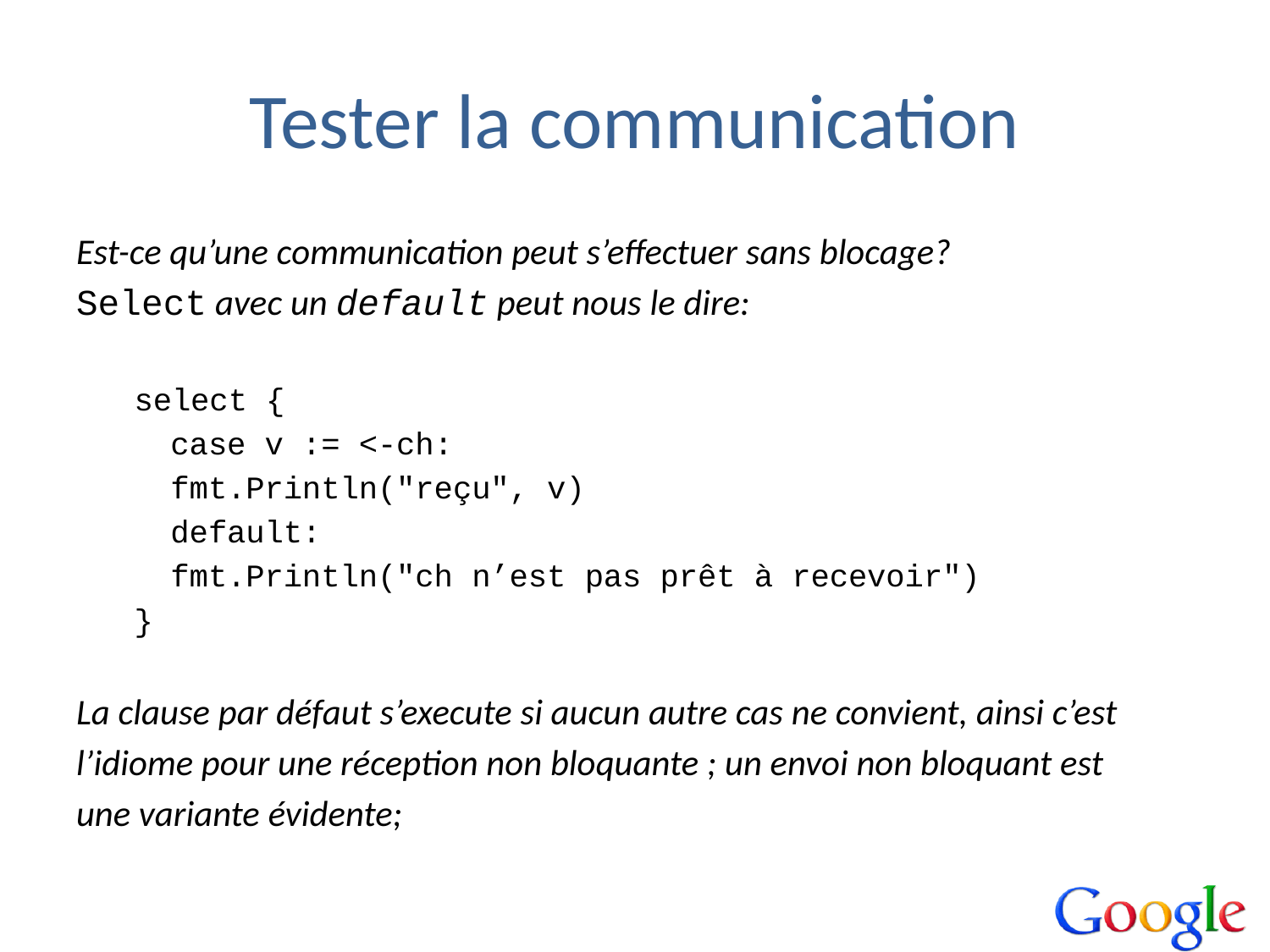

# Tester la communication
Est-ce qu’une communication peut s’effectuer sans blocage?
Select avec un default peut nous le dire:

select {
	case v := <-ch:
		fmt.Println("reçu", v)
	default:
		fmt.Println("ch n’est pas prêt à recevoir")
}

La clause par défaut s’execute si aucun autre cas ne convient, ainsi c’est
l’idiome pour une réception non bloquante ; un envoi non bloquant est
une variante évidente;